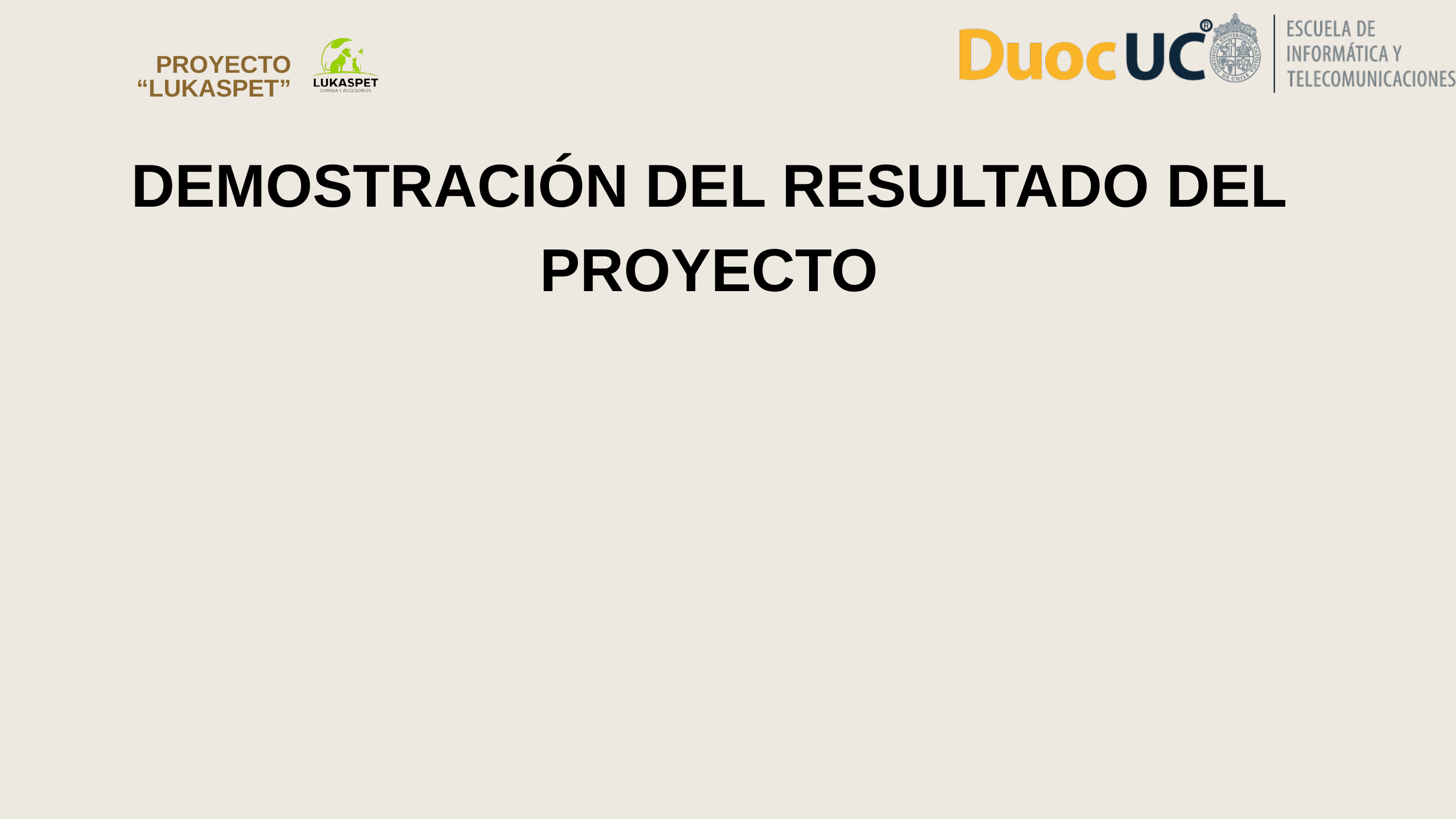

PROYECTO “LUKASPET”
DEMOSTRACIÓN DEL RESULTADO DEL PROYECTO